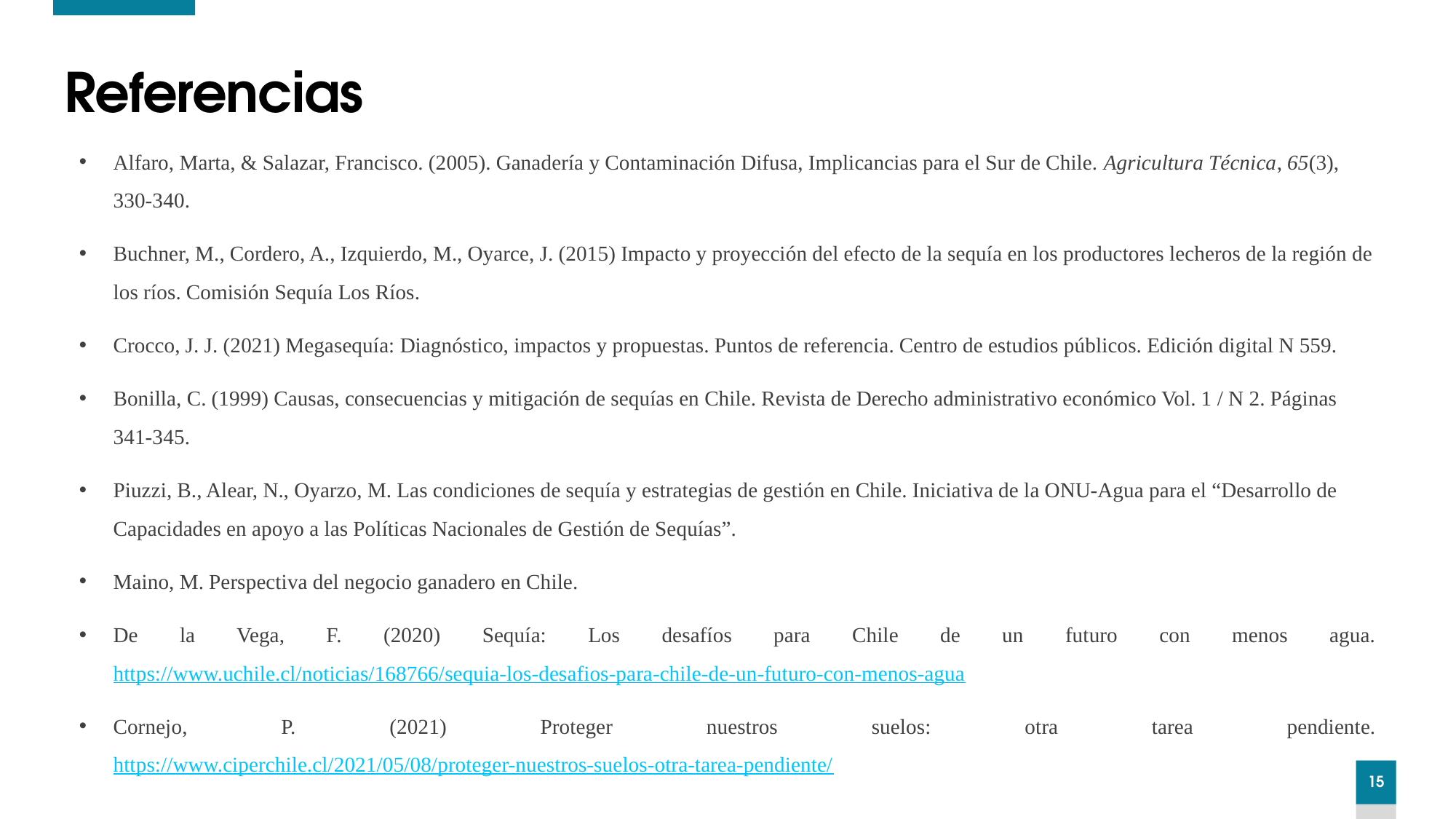

# Referencias
Alfaro, Marta, & Salazar, Francisco. (2005). Ganadería y Contaminación Difusa, Implicancias para el Sur de Chile. Agricultura Técnica, 65(3), 330-340.
Buchner, M., Cordero, A., Izquierdo, M., Oyarce, J. (2015) Impacto y proyección del efecto de la sequía en los productores lecheros de la región de los ríos. Comisión Sequía Los Ríos.
Crocco, J. J. (2021) Megasequía: Diagnóstico, impactos y propuestas. Puntos de referencia. Centro de estudios públicos. Edición digital N 559.
Bonilla, C. (1999) Causas, consecuencias y mitigación de sequías en Chile. Revista de Derecho administrativo económico Vol. 1 / N 2. Páginas 341-345.
Piuzzi, B., Alear, N., Oyarzo, M. Las condiciones de sequía y estrategias de gestión en Chile. Iniciativa de la ONU-Agua para el “Desarrollo de Capacidades en apoyo a las Políticas Nacionales de Gestión de Sequías”.
Maino, M. Perspectiva del negocio ganadero en Chile.
De la Vega, F. (2020) Sequía: Los desafíos para Chile de un futuro con menos agua. https://www.uchile.cl/noticias/168766/sequia-los-desafios-para-chile-de-un-futuro-con-menos-agua
Cornejo, P. (2021) Proteger nuestros suelos: otra tarea pendiente. https://www.ciperchile.cl/2021/05/08/proteger-nuestros-suelos-otra-tarea-pendiente/